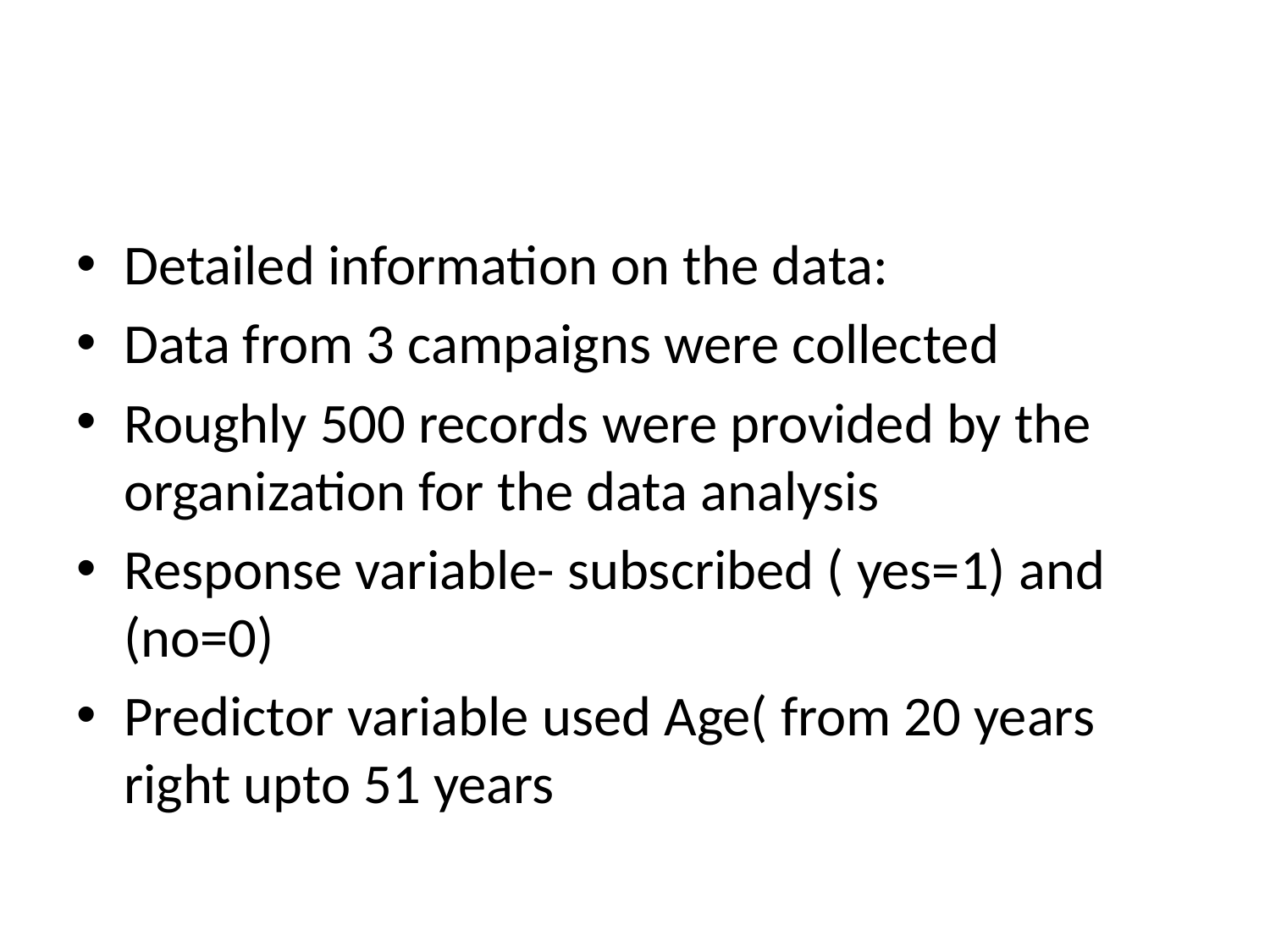

#
Detailed information on the data:
Data from 3 campaigns were collected
Roughly 500 records were provided by the organization for the data analysis
Response variable- subscribed ( yes=1) and (no=0)
Predictor variable used Age( from 20 years right upto 51 years